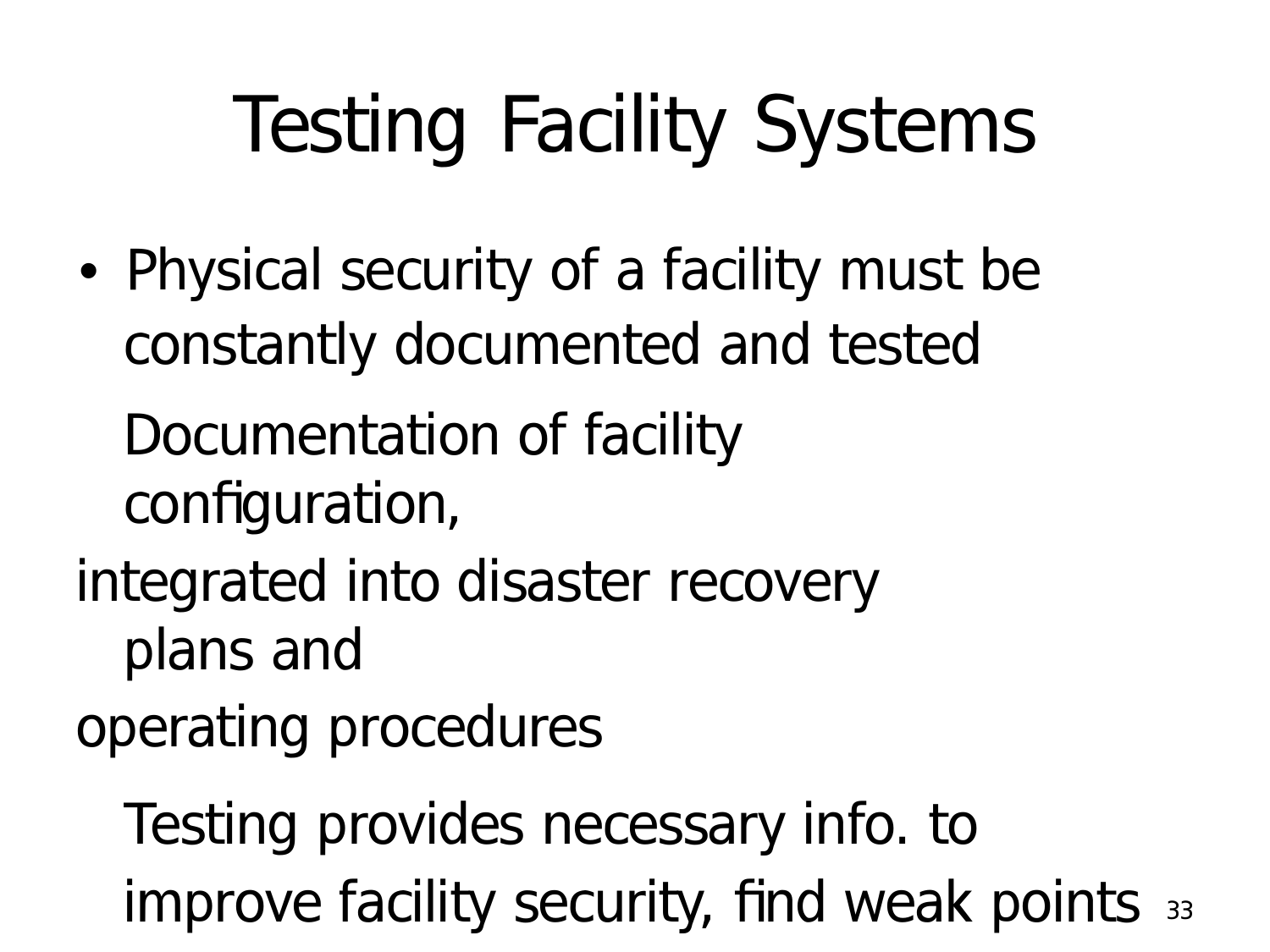

Testing
Facility
Systems
• Physical security of a facility must be
constantly documented and tested
	Documentation of facility configuration,
integrated into disaster recovery plans and
operating procedures
	Testing provides necessary info. to improve facility security, find weak points
33